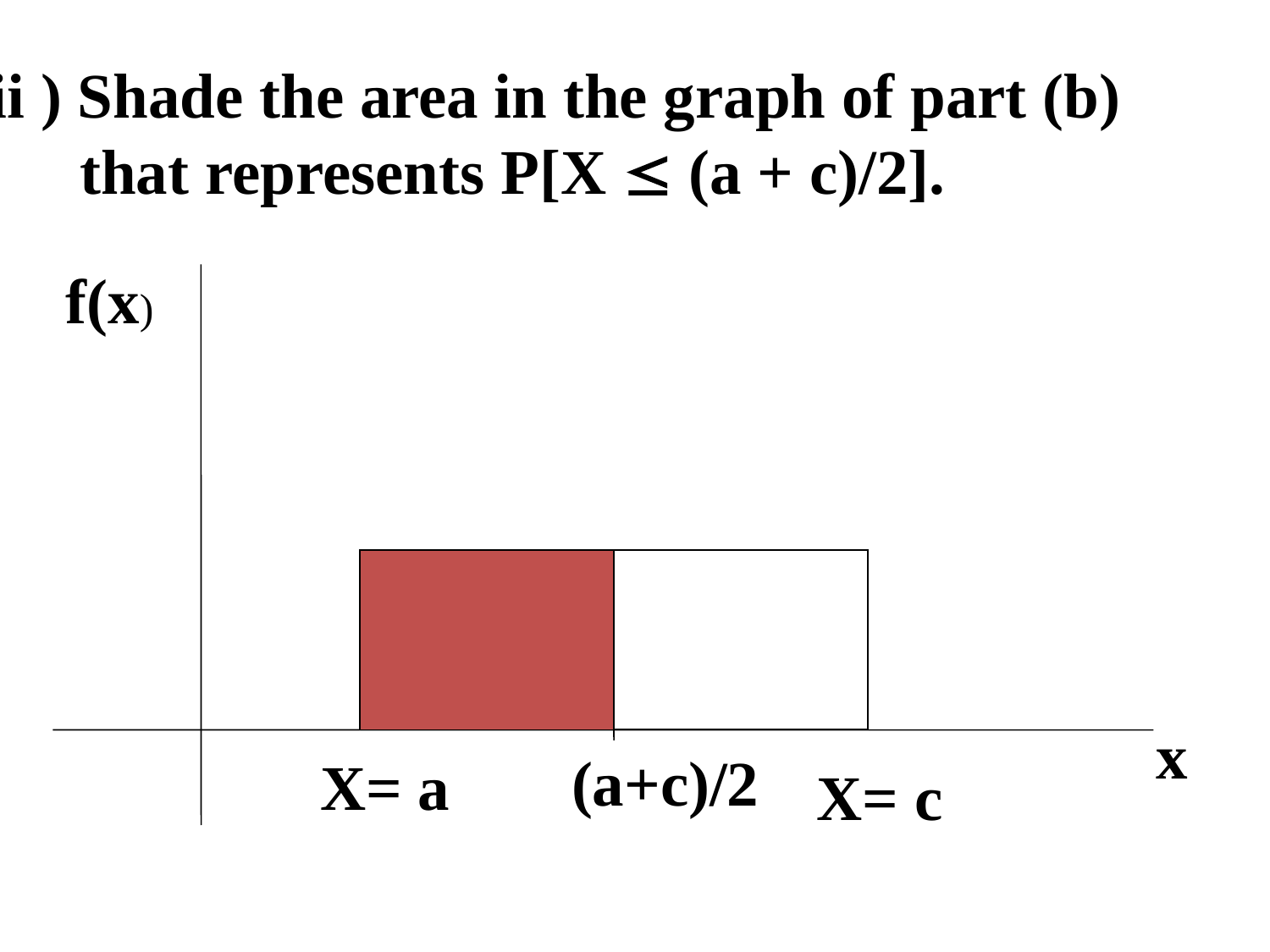

( ii ) Shade the area in the graph of part (b)
	that represents P[X ≤ (a + c)/2].
f(x)

x

(a+c)/2
X= a
X= c